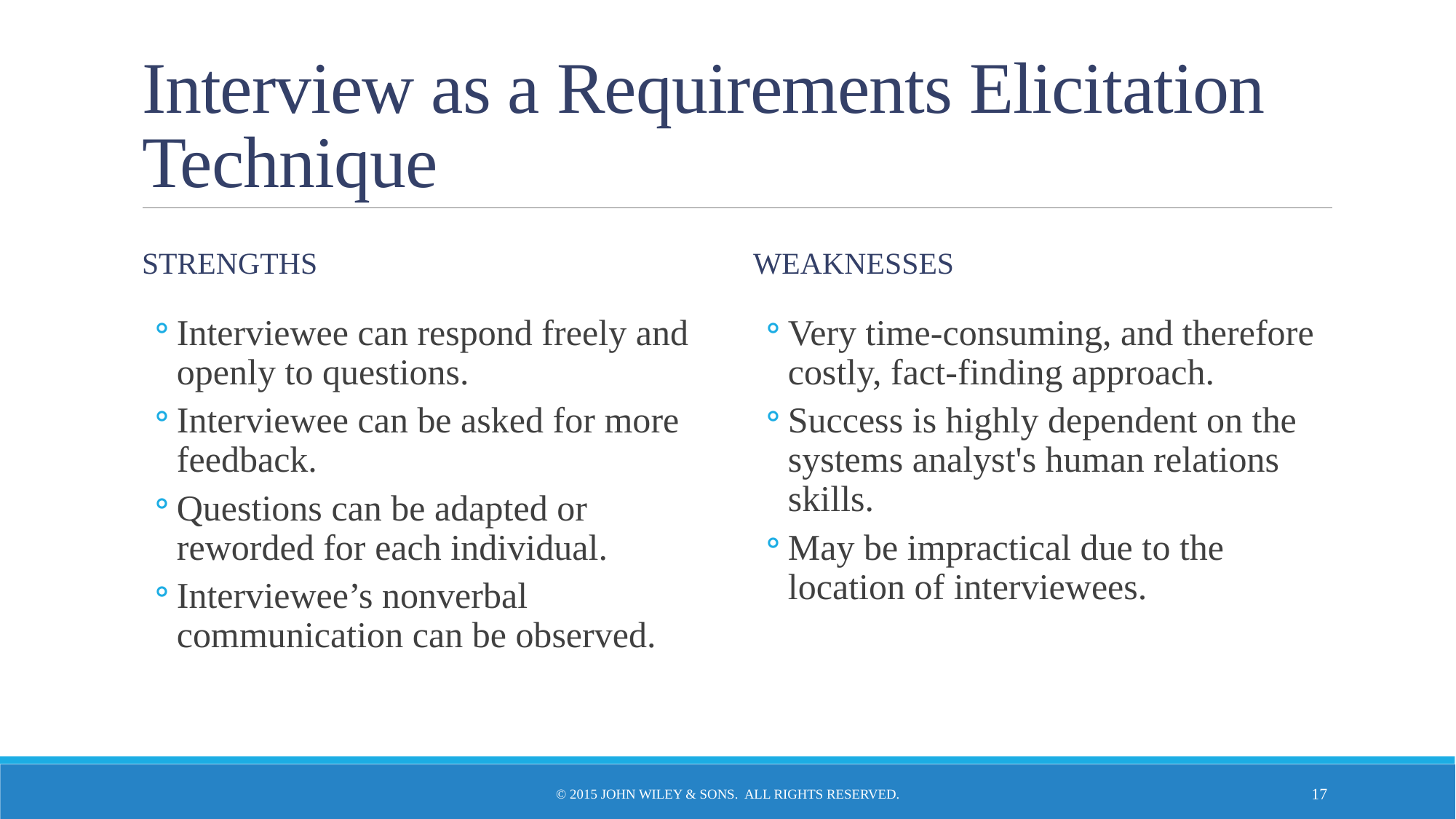

# Interview as a Requirements Elicitation Technique
strengths
weaknesses
Very time-consuming, and therefore costly, fact-finding approach.
Success is highly dependent on the systems analyst's human relations skills.
May be impractical due to the location of interviewees.

Interviewee can respond freely and openly to questions.
Interviewee can be asked for more feedback.
Questions can be adapted or reworded for each individual.
Interviewee’s nonverbal communication can be observed.

© 2015 John Wiley & Sons.  All Rights Reserved.
17